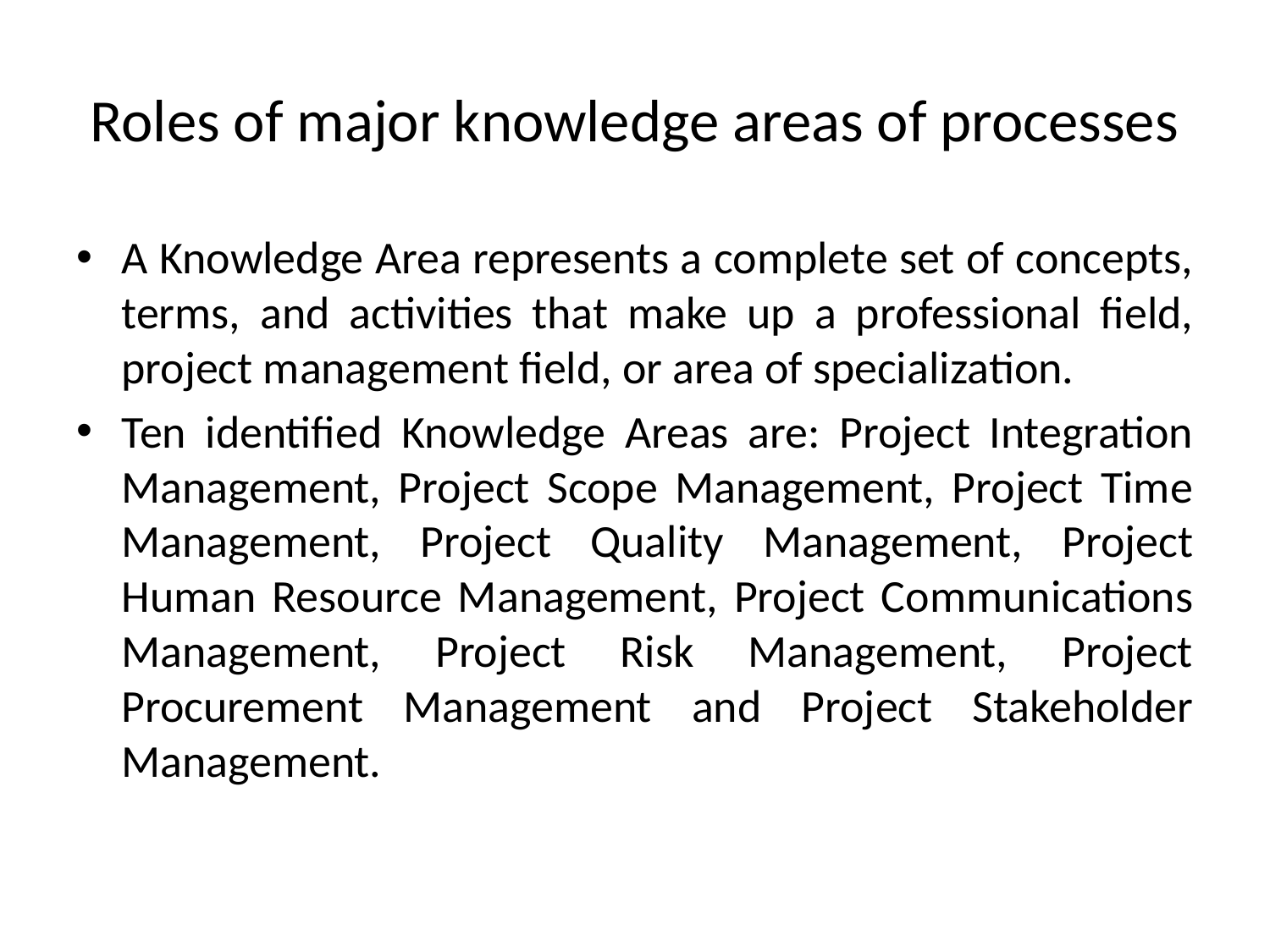

# Roles of major knowledge areas of processes
A Knowledge Area represents a complete set of concepts, terms, and activities that make up a professional field, project management field, or area of specialization.
Ten identified Knowledge Areas are: Project Integration Management, Project Scope Management, Project Time Management, Project Quality Management, Project Human Resource Management, Project Communications Management, Project Risk Management, Project Procurement Management and Project Stakeholder Management.